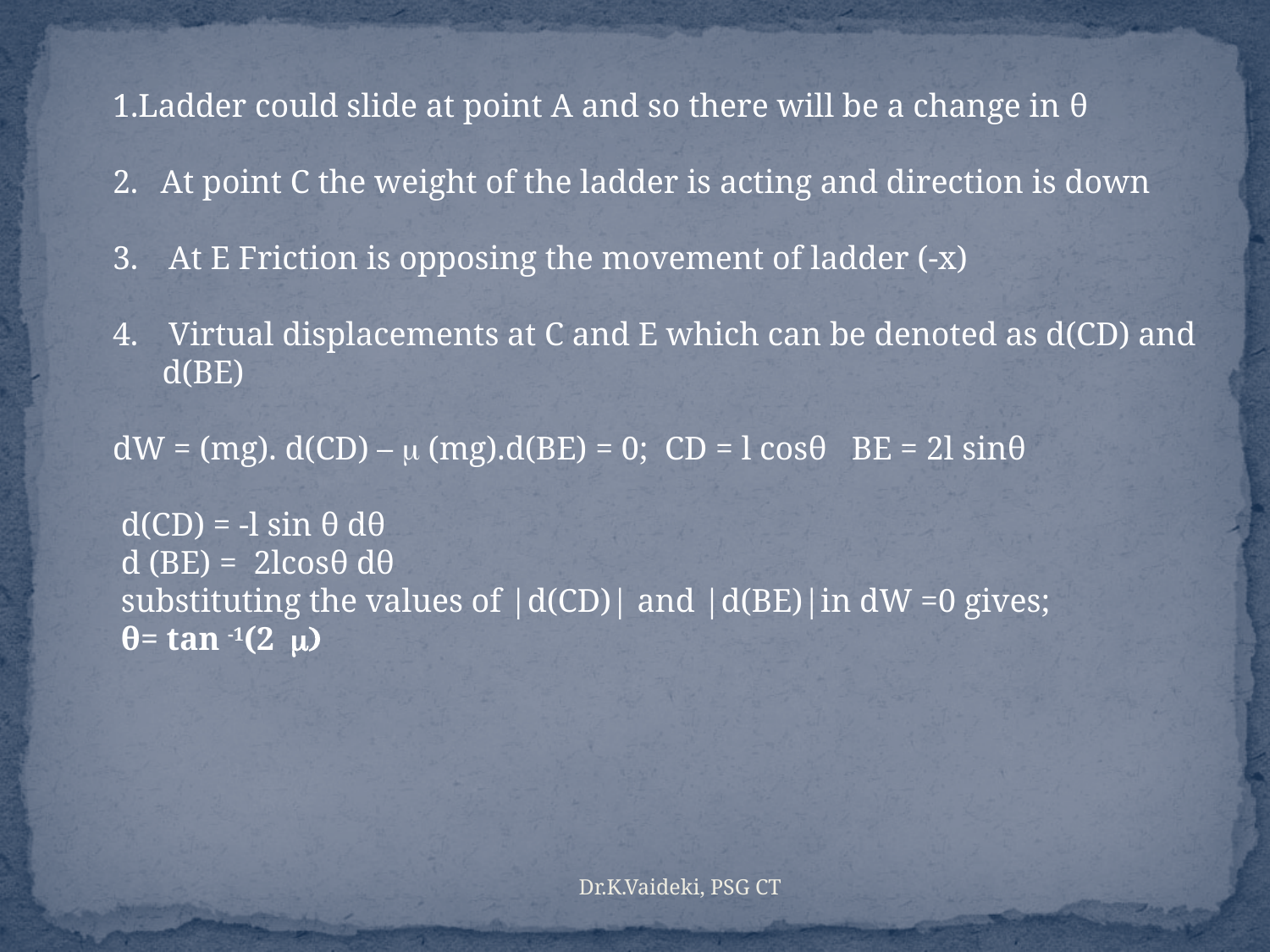

1.Ladder could slide at point A and so there will be a change in θ

At point C the weight of the ladder is acting and direction is down

 At E Friction is opposing the movement of ladder (-x)

 Virtual displacements at C and E which can be denoted as d(CD) and
      d(BE)

dW = (mg). d(CD) – μ (mg).d(BE) = 0;  CD = l cosθ   BE = 2l sinθ

 d(CD) = -l sin θ dθ
 d (BE) =  2lcosθ dθ
 substituting the values of |d(CD)| and |d(BE)|in dW =0 gives;
 θ= tan -1(2 μ)

Dr.K.Vaideki, PSG CT